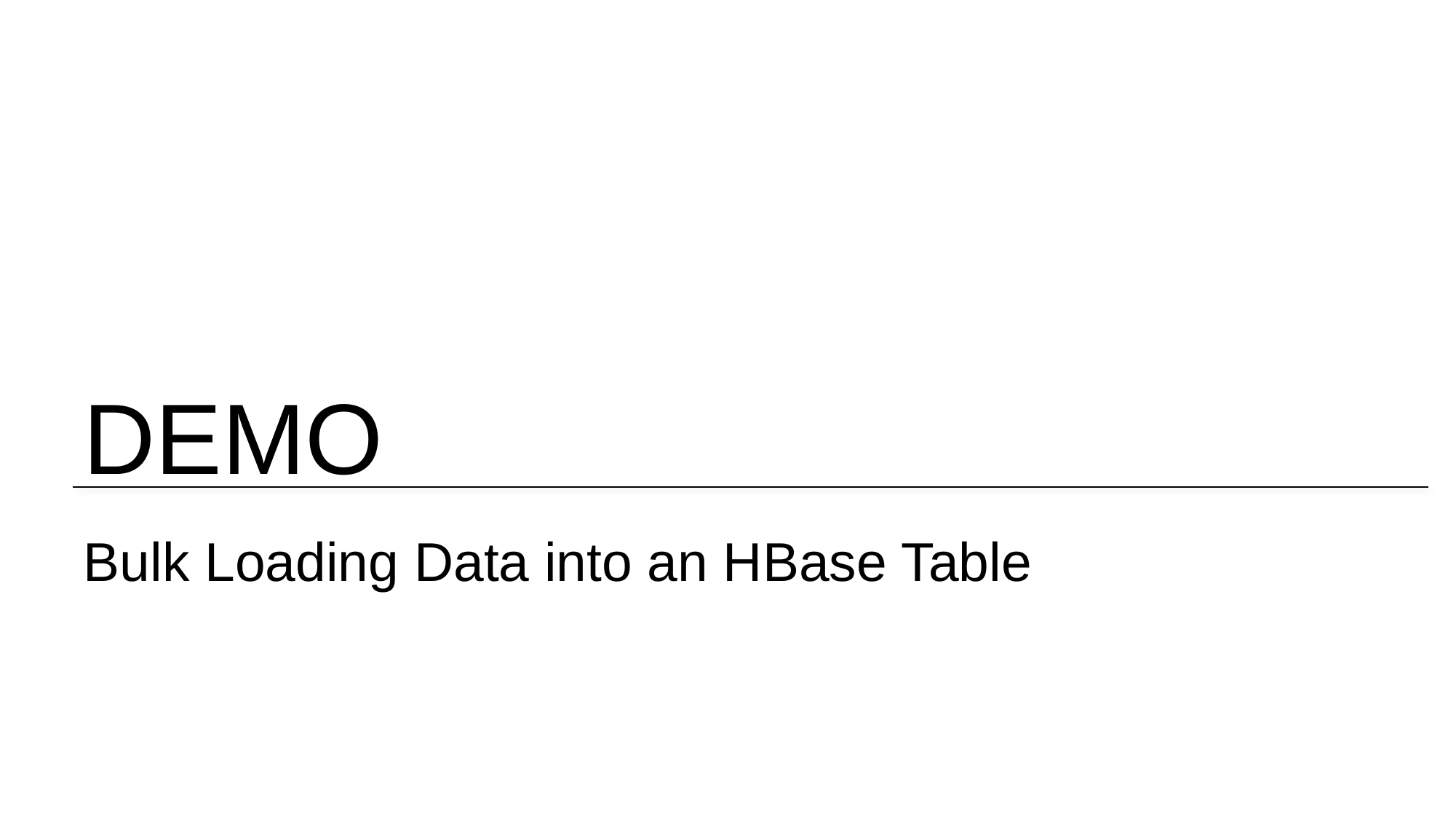

# Bulk Loading Data into an HBase Table